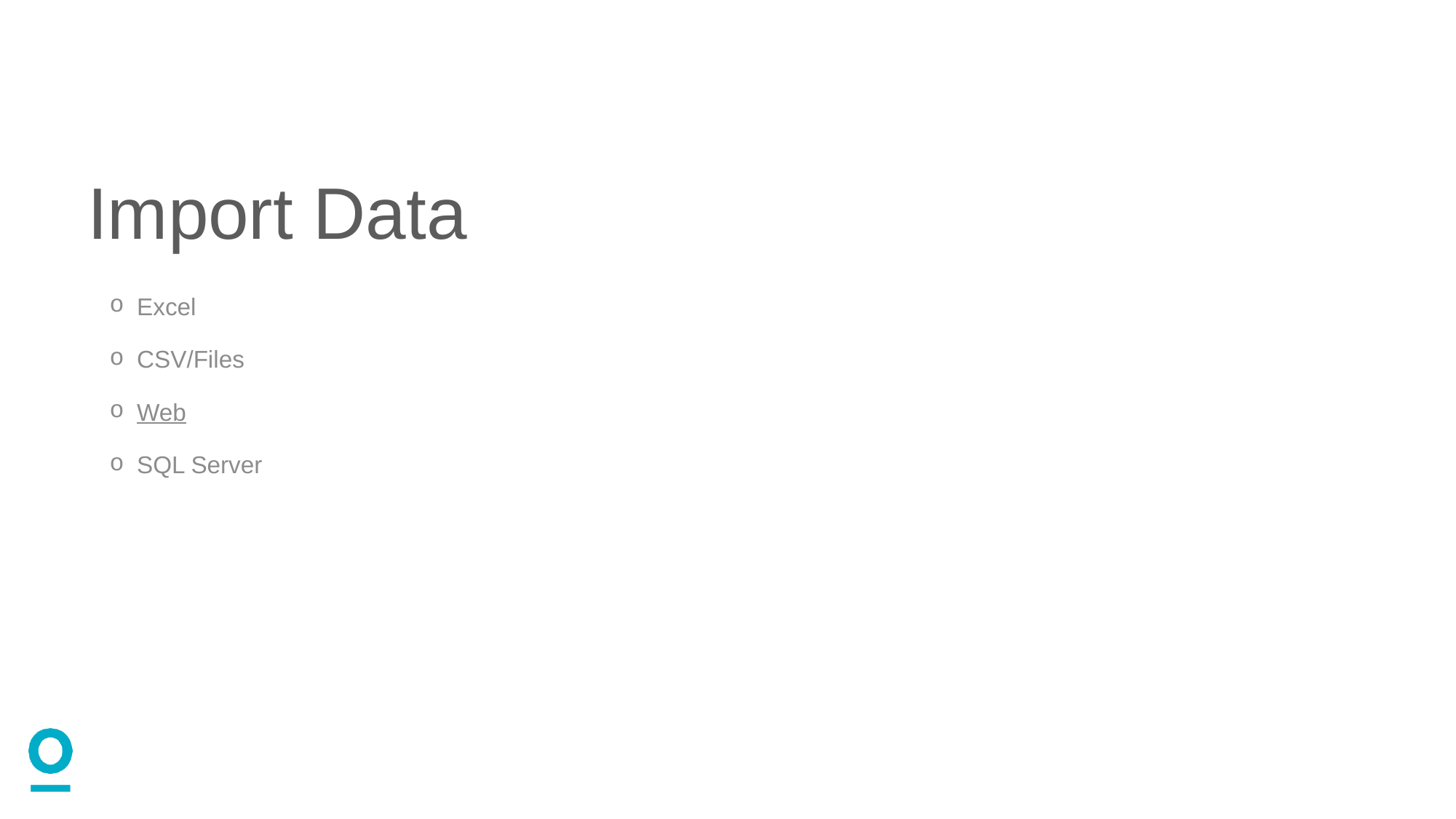

# Import Data
Excel
CSV/Files
Web
SQL Server